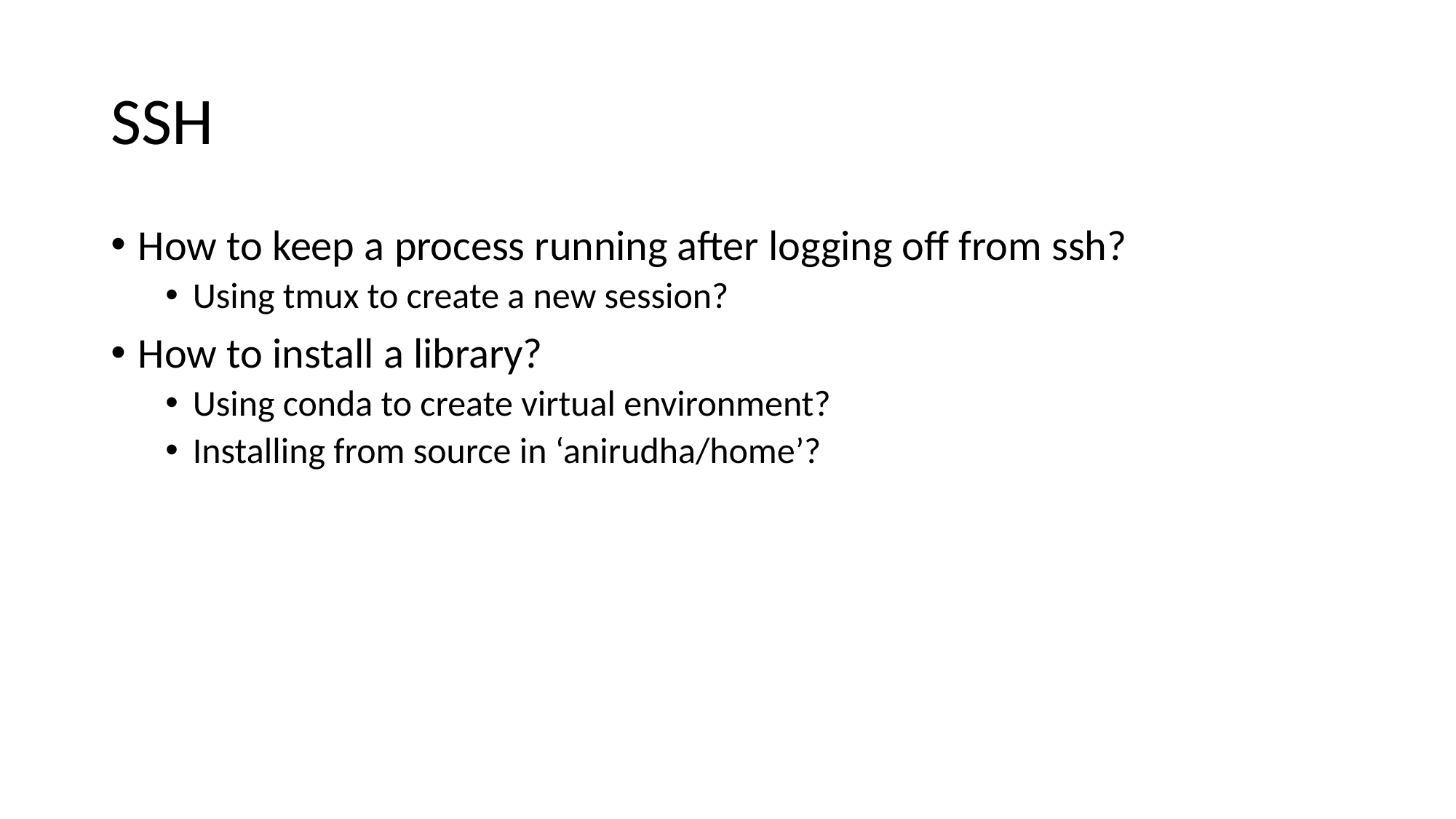

# SSH
How to keep a process running after logging off from ssh?
Using tmux to create a new session?
How to install a library?
Using conda to create virtual environment?
Installing from source in ‘anirudha/home’?